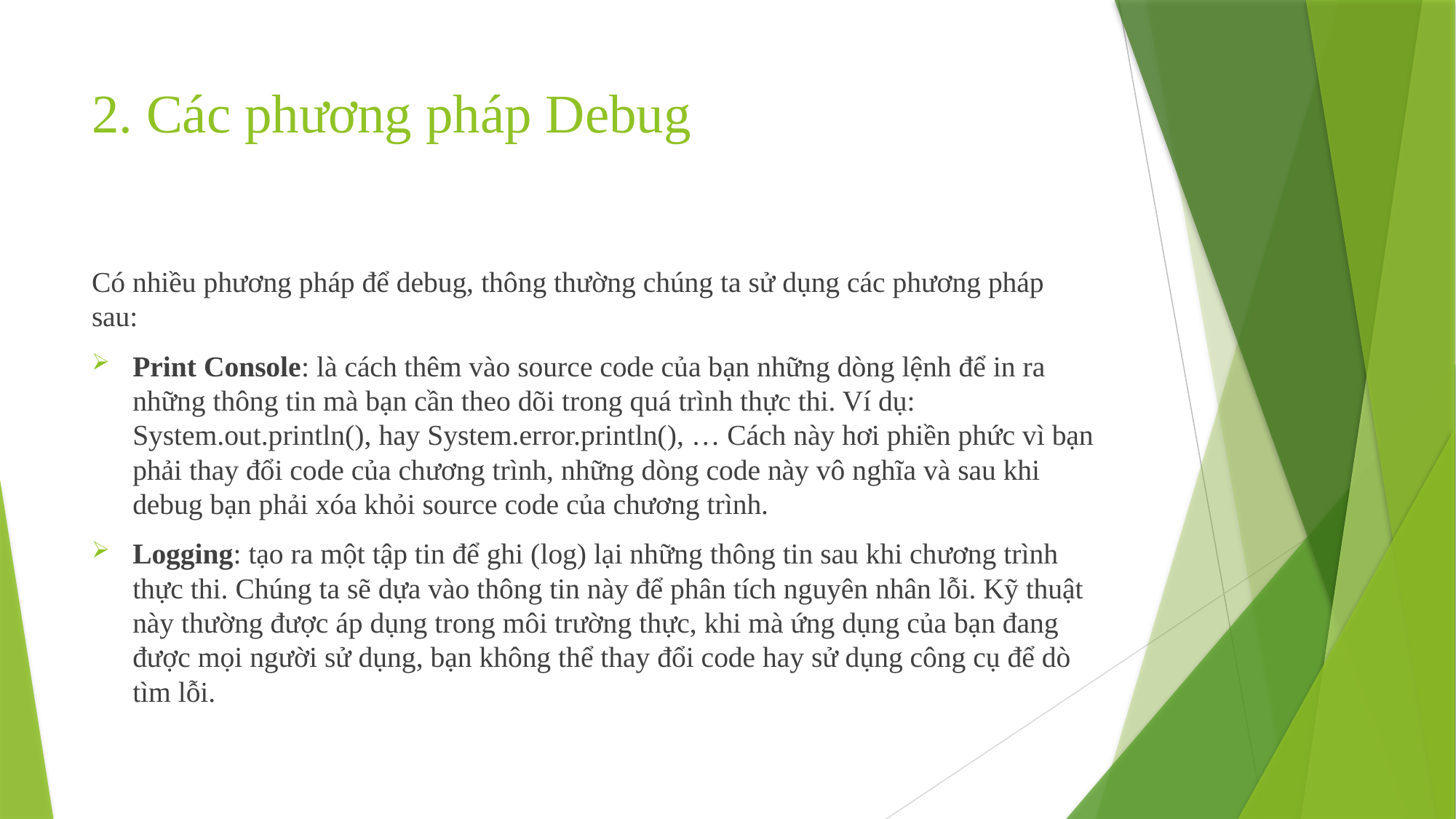

# 2. Các phương pháp Debug
Có nhiều phương pháp để debug, thông thường chúng ta sử dụng các phương pháp sau:
Print Console: là cách thêm vào source code của bạn những dòng lệnh để in ra những thông tin mà bạn cần theo dõi trong quá trình thực thi. Ví dụ: System.out.println(), hay System.error.println(), … Cách này hơi phiền phức vì bạn phải thay đổi code của chương trình, những dòng code này vô nghĩa và sau khi debug bạn phải xóa khỏi source code của chương trình.
Logging: tạo ra một tập tin để ghi (log) lại những thông tin sau khi chương trình thực thi. Chúng ta sẽ dựa vào thông tin này để phân tích nguyên nhân lỗi. Kỹ thuật này thường được áp dụng trong môi trường thực, khi mà ứng dụng của bạn đang được mọi người sử dụng, bạn không thể thay đổi code hay sử dụng công cụ để dò tìm lỗi.